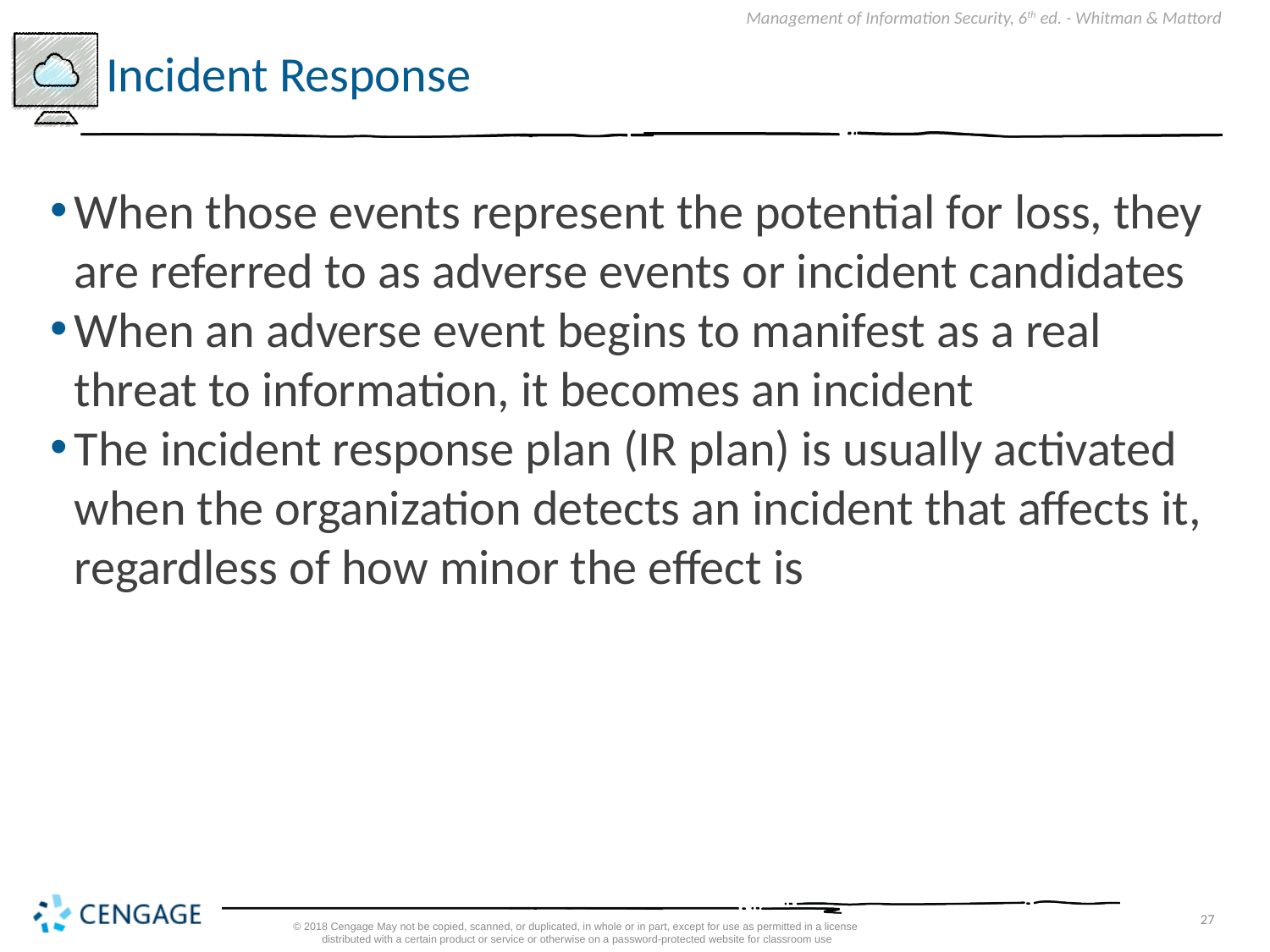

# Incident Response
When those events represent the potential for loss, they are referred to as adverse events or incident candidates
When an adverse event begins to manifest as a real threat to information, it becomes an incident
The incident response plan (IR plan) is usually activated when the organization detects an incident that affects it, regardless of how minor the effect is